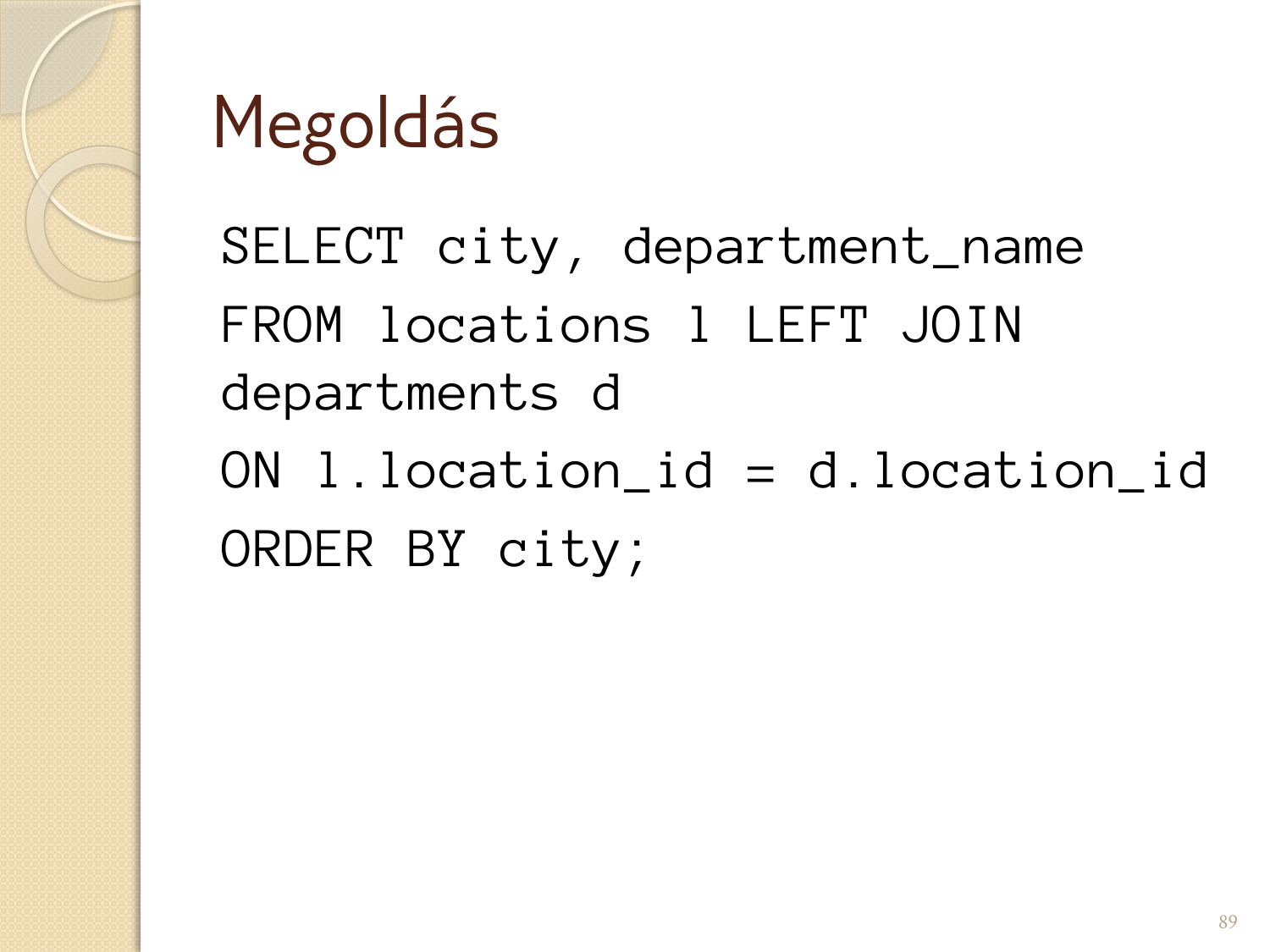

# Megoldás
SELECT city, department_name
FROM locations l LEFT JOIN 	departments d
ON l.location_id = d.location_id
ORDER BY city;
89